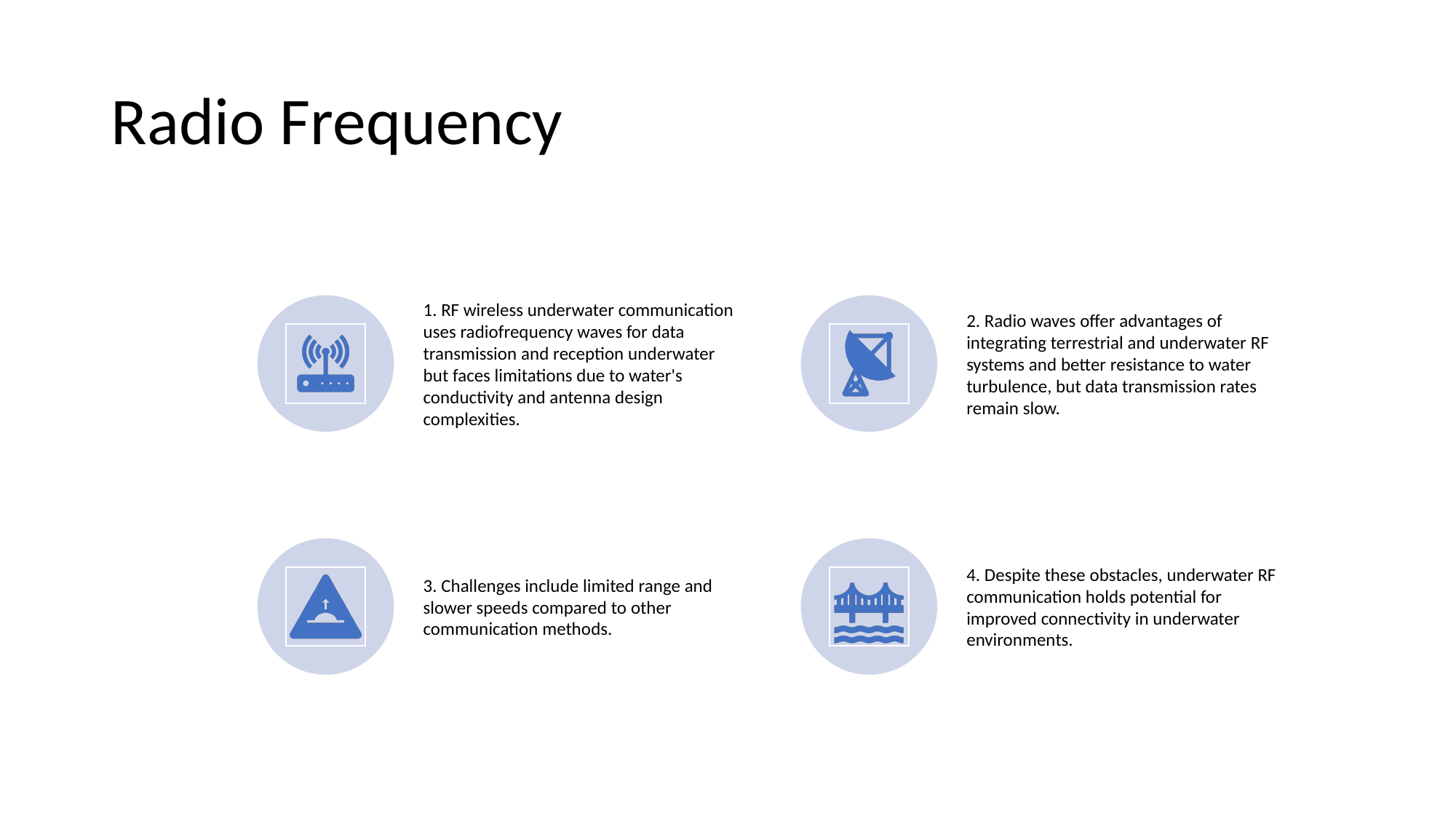

# Radio Frequency
1. RF wireless underwater communication uses radiofrequency waves for data transmission and reception underwater but faces limitations due to water's conductivity and antenna design complexities.
2. Radio waves offer advantages of integrating terrestrial and underwater RF systems and better resistance to water turbulence, but data transmission rates remain slow.
3. Challenges include limited range and slower speeds compared to other communication methods.
4. Despite these obstacles, underwater RF communication holds potential for improved connectivity in underwater environments.